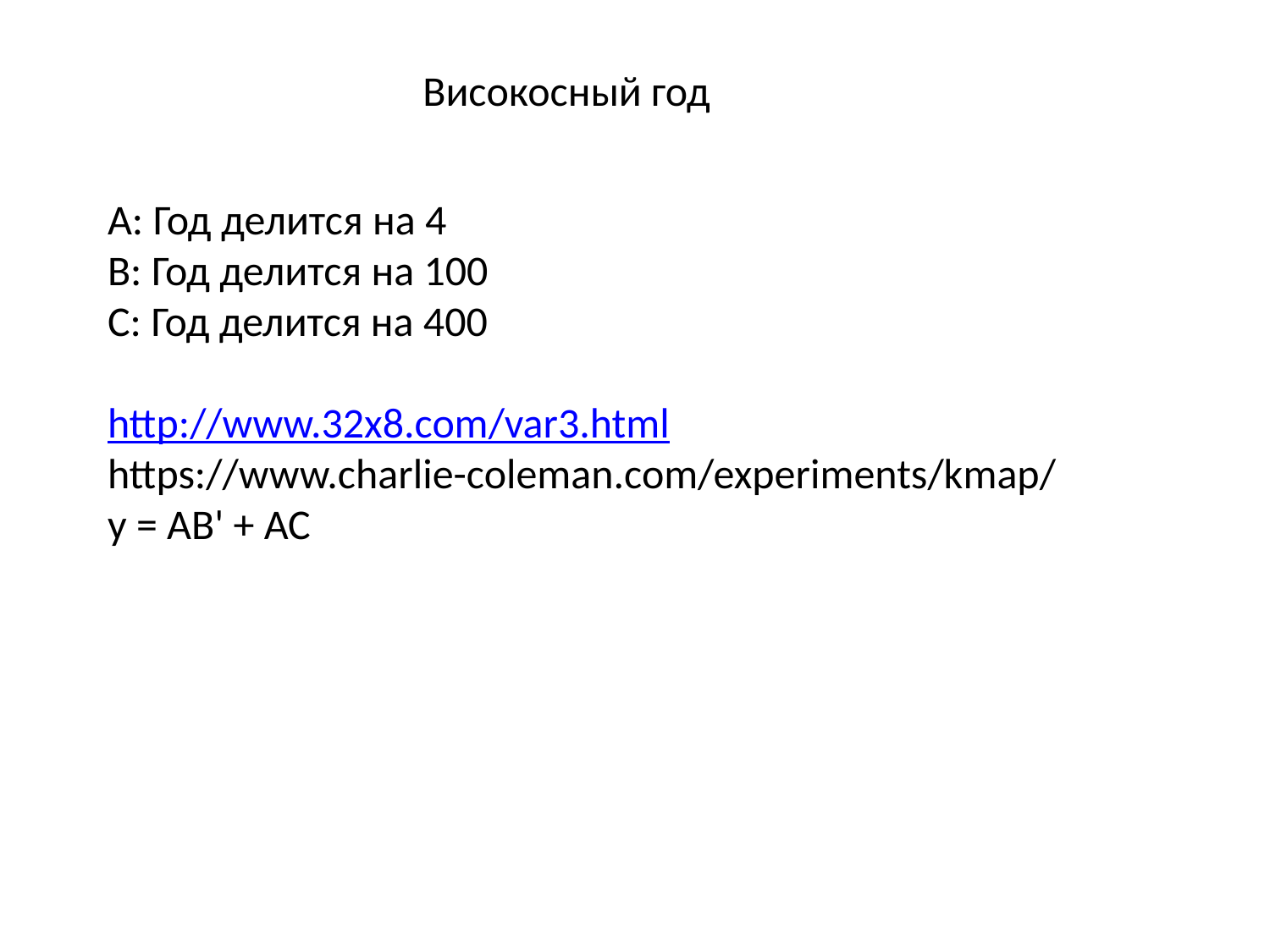

Високосный год
A: Год делится на 4
B: Год делится на 100
C: Год делится на 400

http://www.32x8.com/var3.html
https://www.charlie-coleman.com/experiments/kmap/
y = AB' + AC